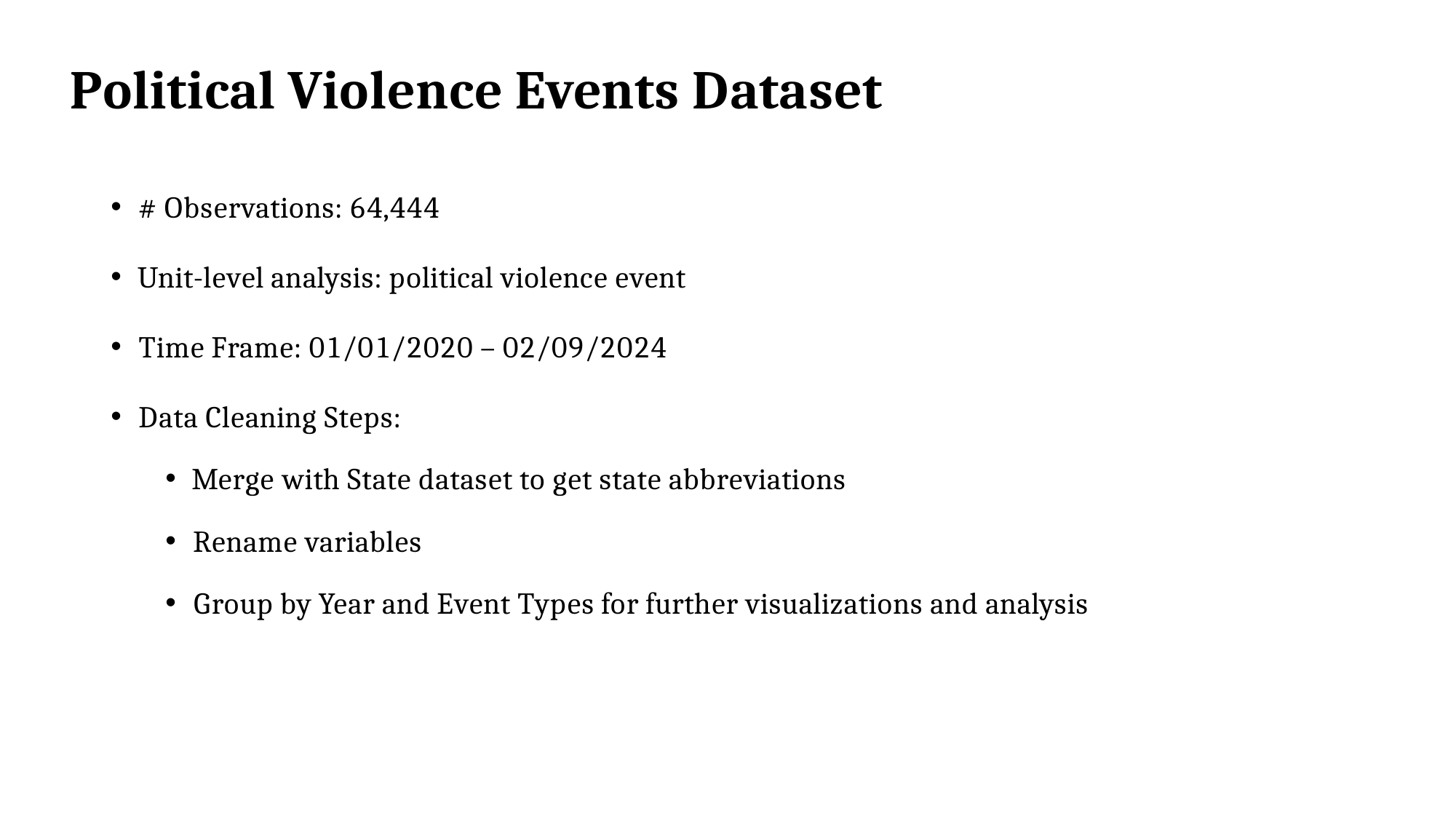

Political Violence Events Dataset
# Observations: 64,444
Unit-level analysis: political violence event
Time Frame: 01/01/2020 – 02/09/2024
Data Cleaning Steps:
Merge with State dataset to get state abbreviations
Rename variables
Group by Year and Event Types for further visualizations and analysis